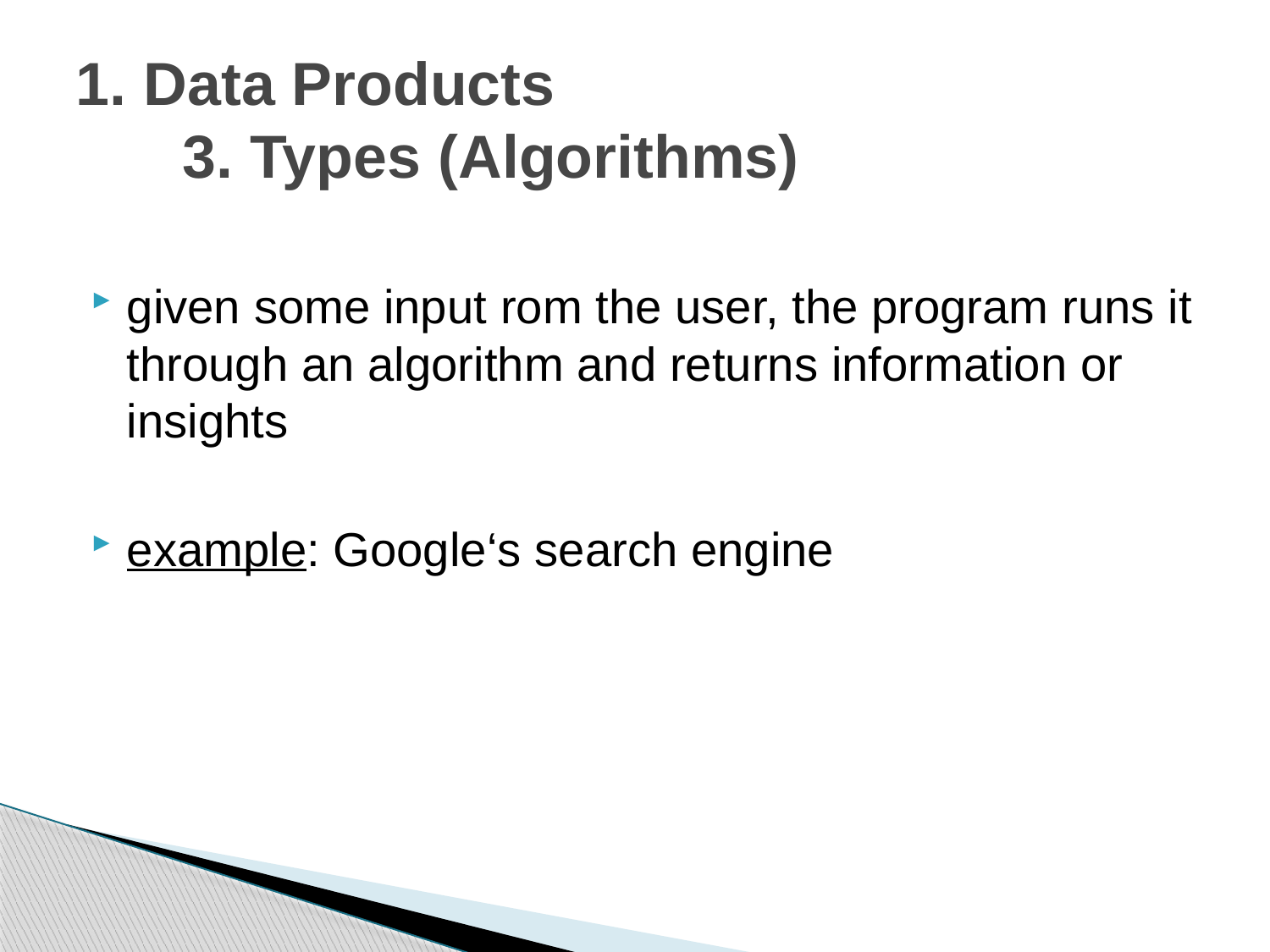

# 1. Data Products 3. Types (Algorithms)

given some input rom the user, the program runs it through an algorithm and returns information or insights

example: Google‘s search engine